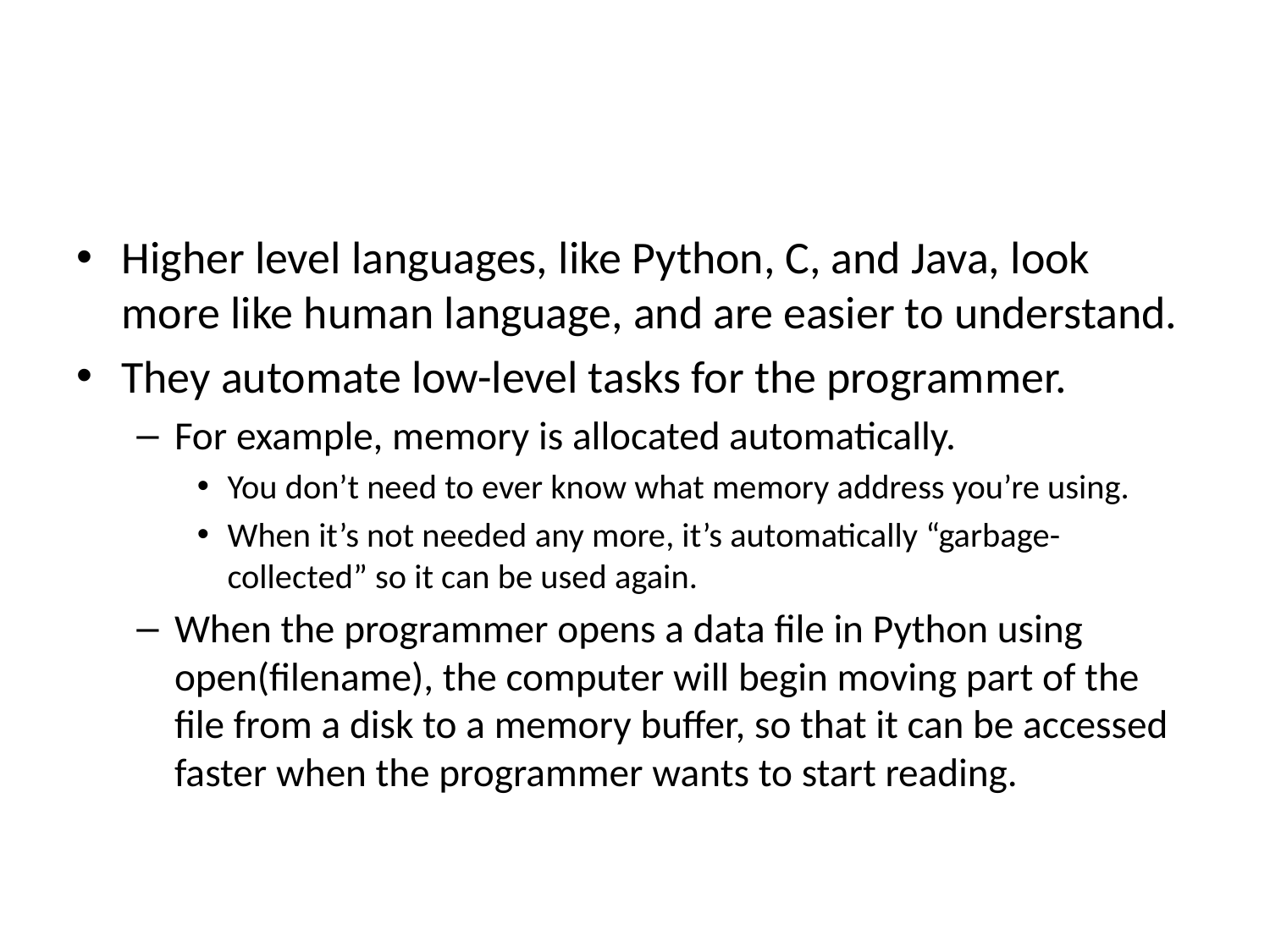

#
Higher level languages, like Python, C, and Java, look more like human language, and are easier to understand.
They automate low-level tasks for the programmer.
For example, memory is allocated automatically.
You don’t need to ever know what memory address you’re using.
When it’s not needed any more, it’s automatically “garbage-collected” so it can be used again.
When the programmer opens a data file in Python using open(filename), the computer will begin moving part of the file from a disk to a memory buffer, so that it can be accessed faster when the programmer wants to start reading.